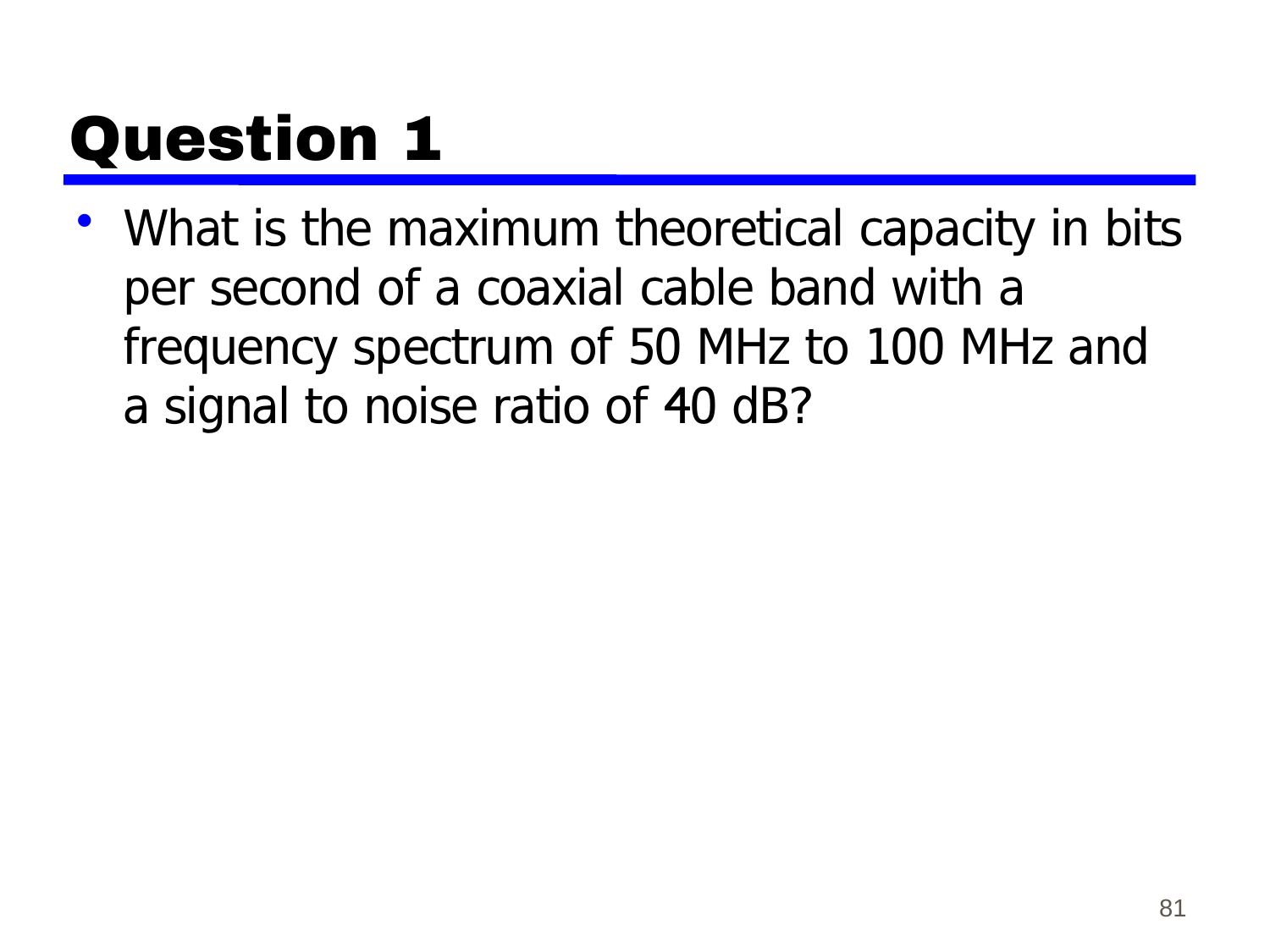

# Question 1
What is the maximum theoretical capacity in bits per second of a coaxial cable band with a frequency spectrum of 50 MHz to 100 MHz and a signal to noise ratio of 40 dB?
81